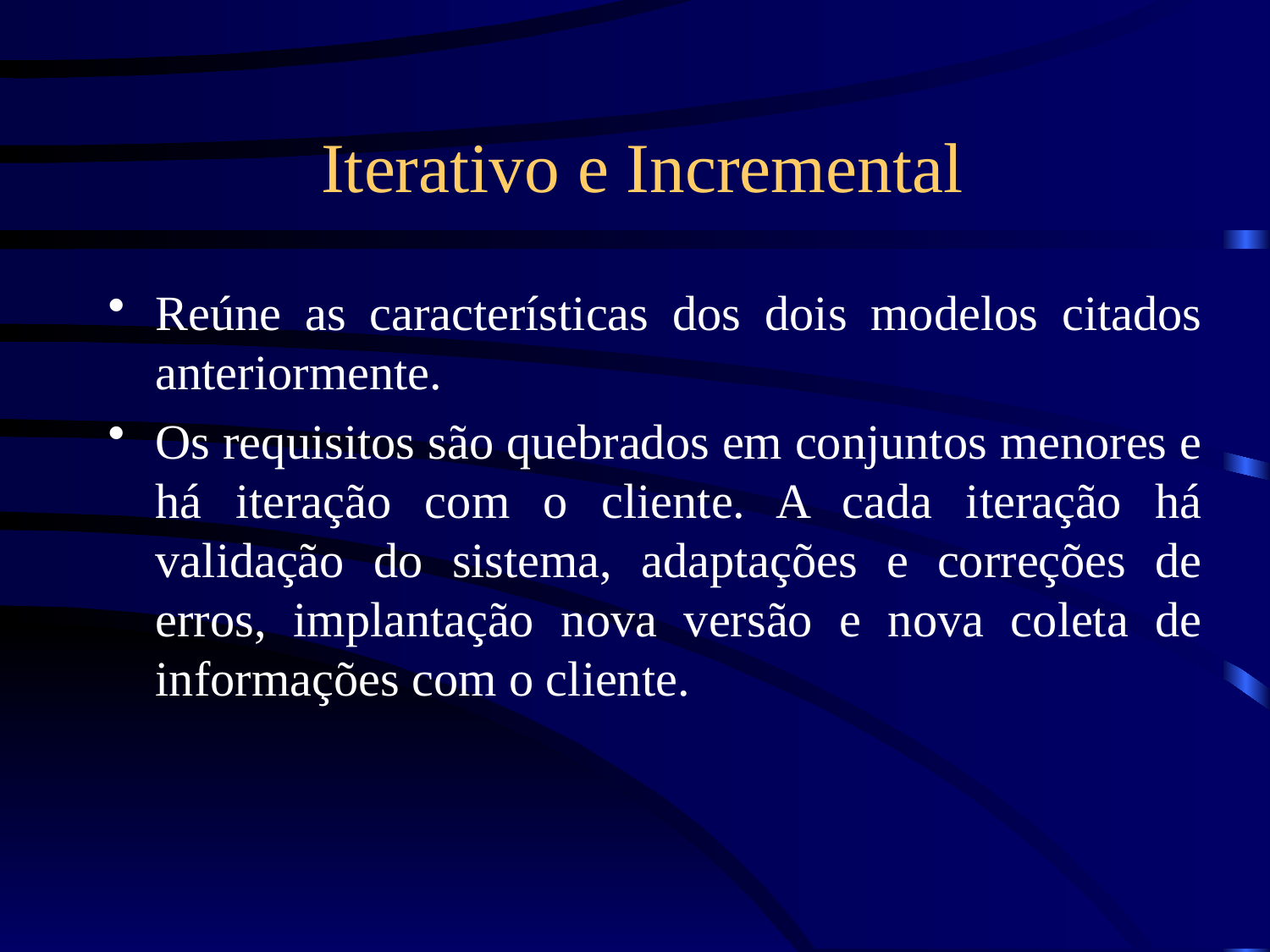

# Iterativo e Incremental
Reúne as características dos dois modelos citados anteriormente.
Os requisitos são quebrados em conjuntos menores e há iteração com o cliente. A cada iteração há validação do sistema, adaptações e correções de erros, implantação nova versão e nova coleta de informações com o cliente.